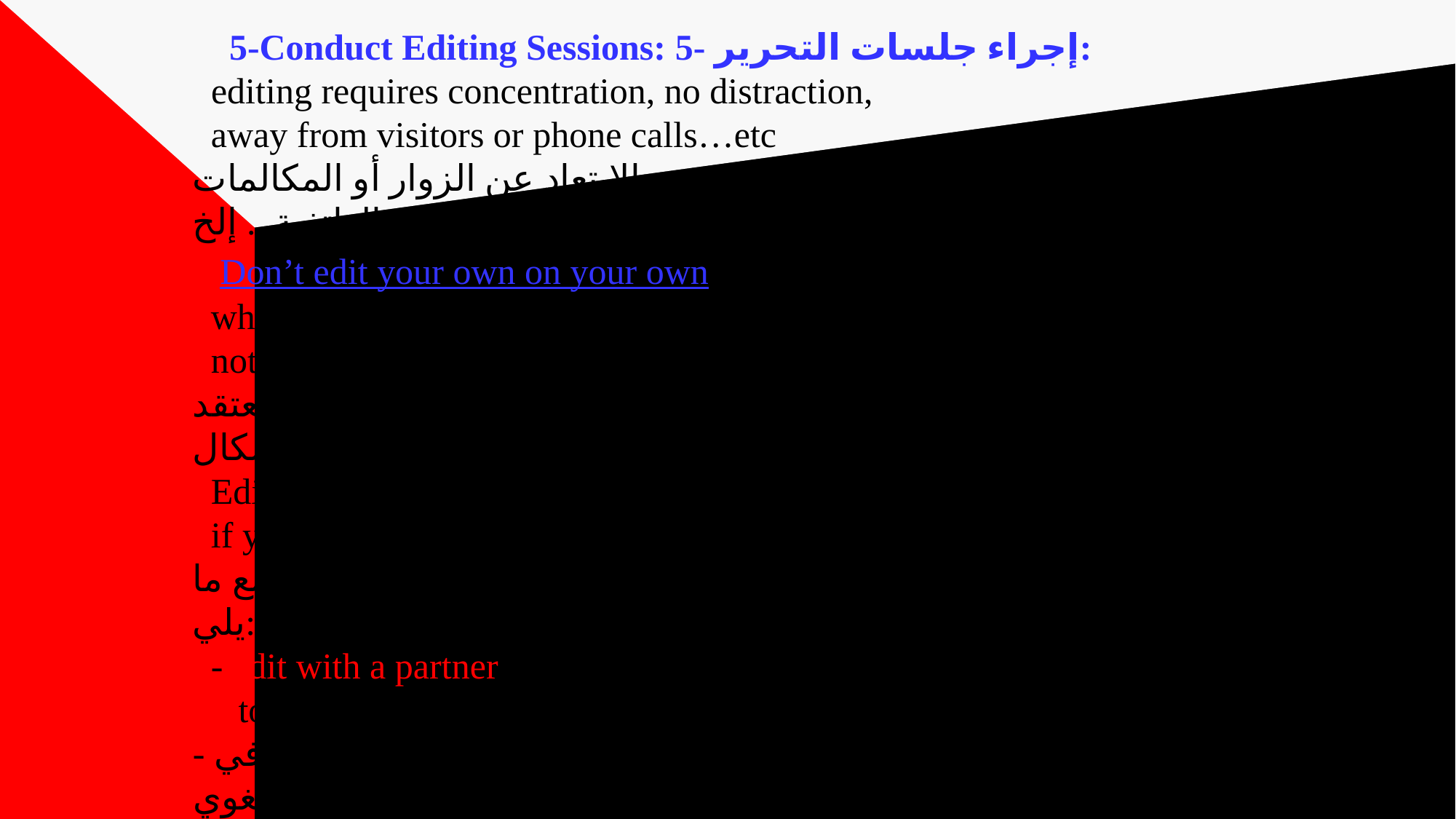

# 5-Conduct Editing Sessions: 5- إجراء جلسات التحرير: editing requires concentration, no distraction, away from visitors or phone calls…etc يتطلب التحرير التركيز وعدم التشتيت والابتعاد عن الزوار أو المكالمات الهاتفية... إلخ. Don’t edit your own on your own: an editor who edit his own work has a client who does not believe editing will do any good. لا تحرر عملك بنفسك: فالمحرر الذي يحرر عمله بنفسه لديه عميل لا يعتقد أن التحرير سيفيده بأي شكل من الأشكال. Editor should not be the same as the writer, but if you have to,  then follow this: لا ينبغي أن يكون المحرر مثل الكاتب، ولكن إذا كان عليك ذلك، فاتبع ما يلي: - edit with a partner, ask another team member to help you with proofreading. - قم بالتحرير مع شريك، واطلب من عضو آخر في الفريق مساعدتك في التدقيق اللغوي. - shorten editing sessions. - اختصر جلسات التحرير.